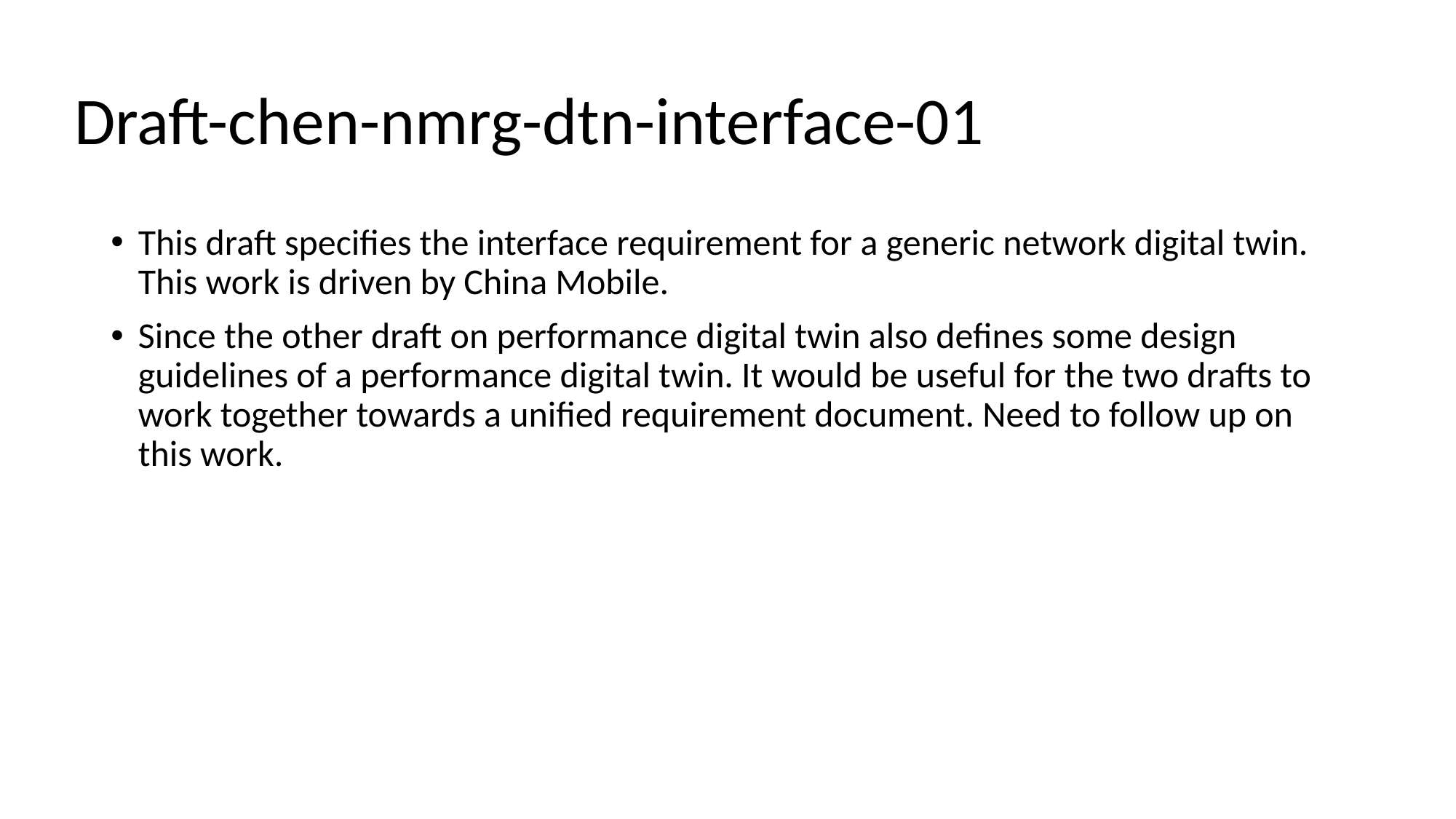

# Draft-chen-nmrg-dtn-interface-01
This draft specifies the interface requirement for a generic network digital twin. This work is driven by China Mobile.
Since the other draft on performance digital twin also defines some design guidelines of a performance digital twin. It would be useful for the two drafts to work together towards a unified requirement document. Need to follow up on this work.